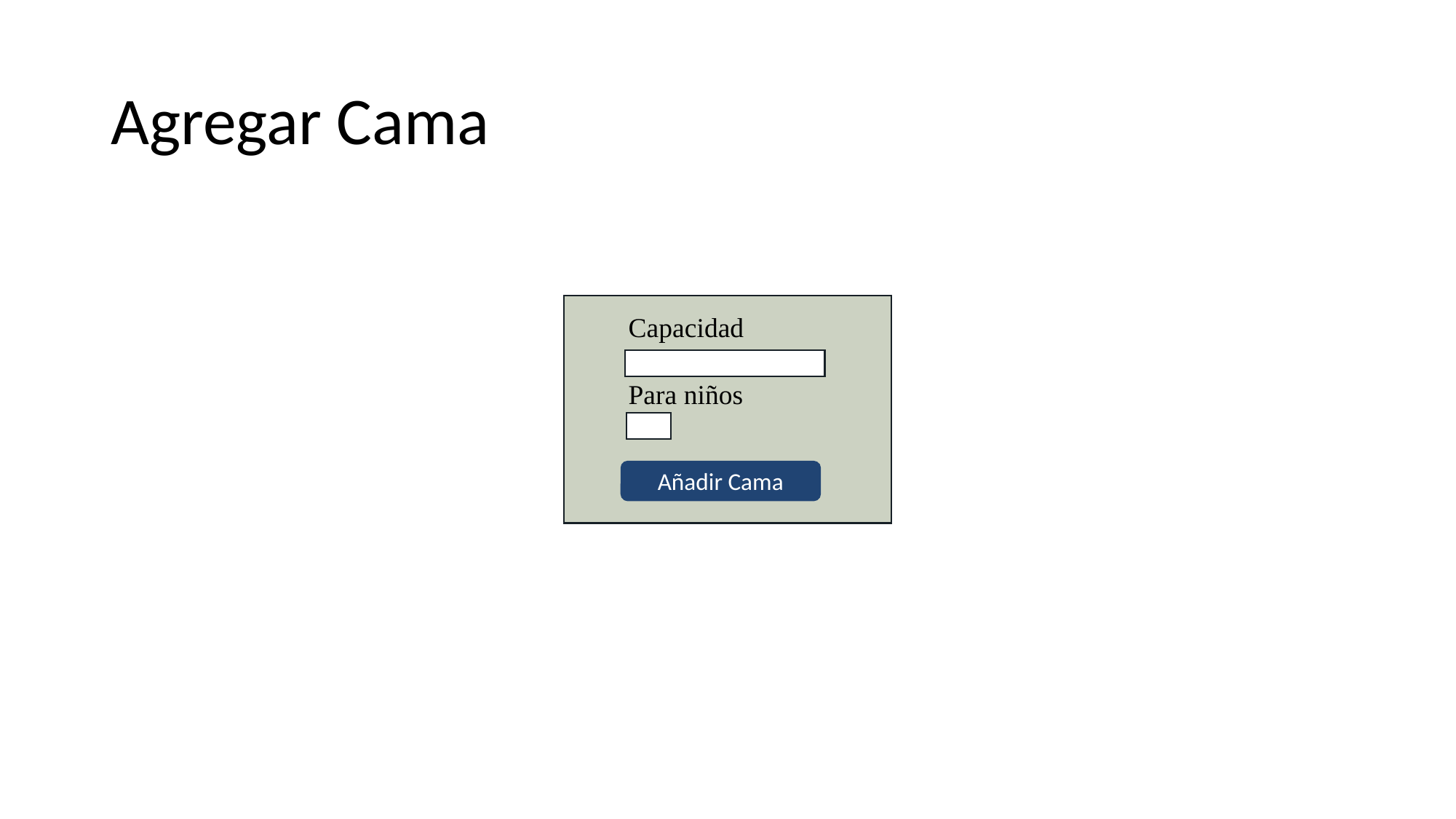

# Agregar Cama

Capacidad

Para niños

Añadir Cama